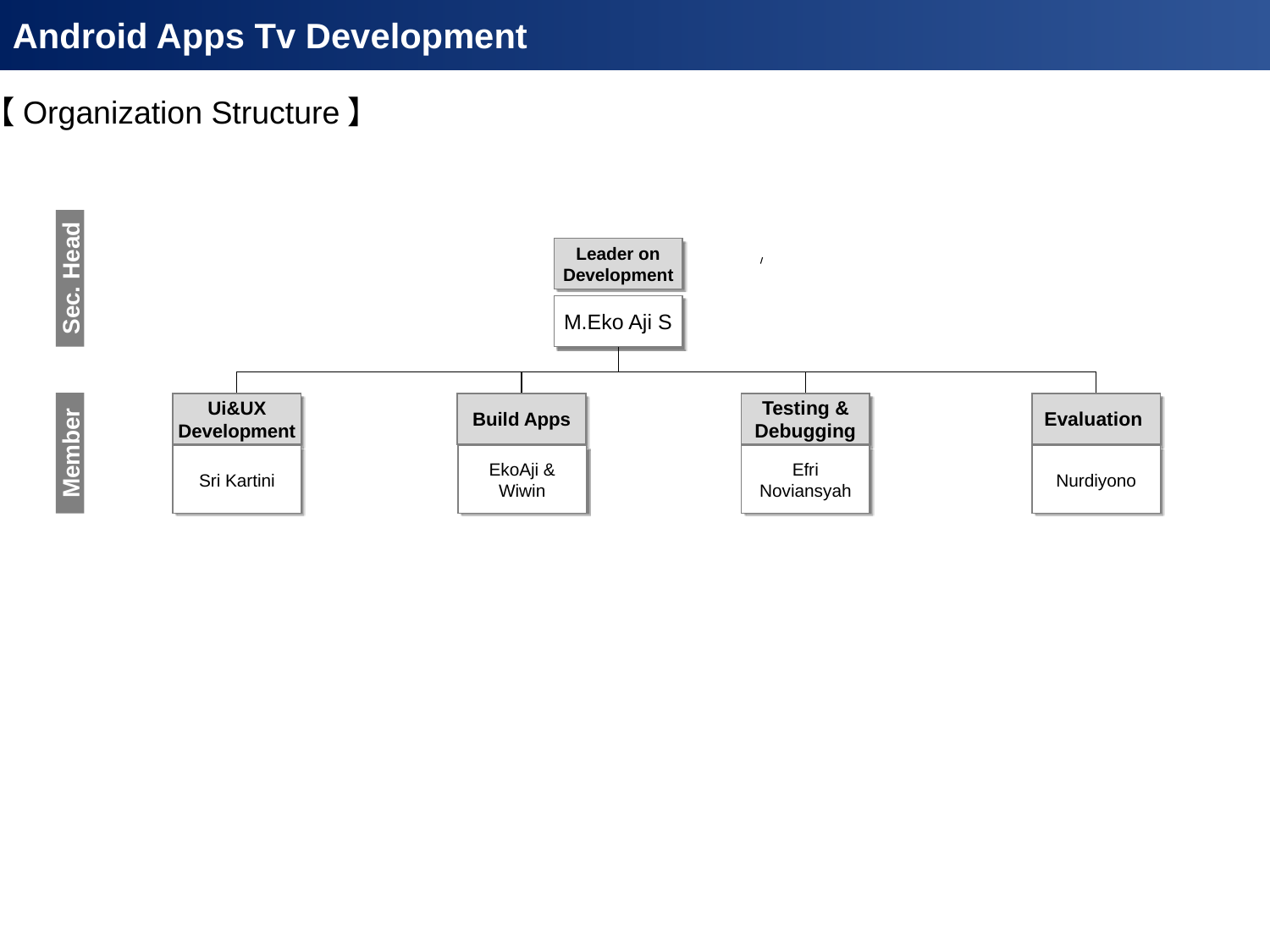

Android Apps Tv Development
【Organization Structure】
Sec. Head
Leader on Development
M.Eko Aji S
Member
Ui&UX Development
Build Apps
Testing & Debugging
Evaluation
Sri Kartini
EkoAji & Wiwin
Efri Noviansyah
Nurdiyono